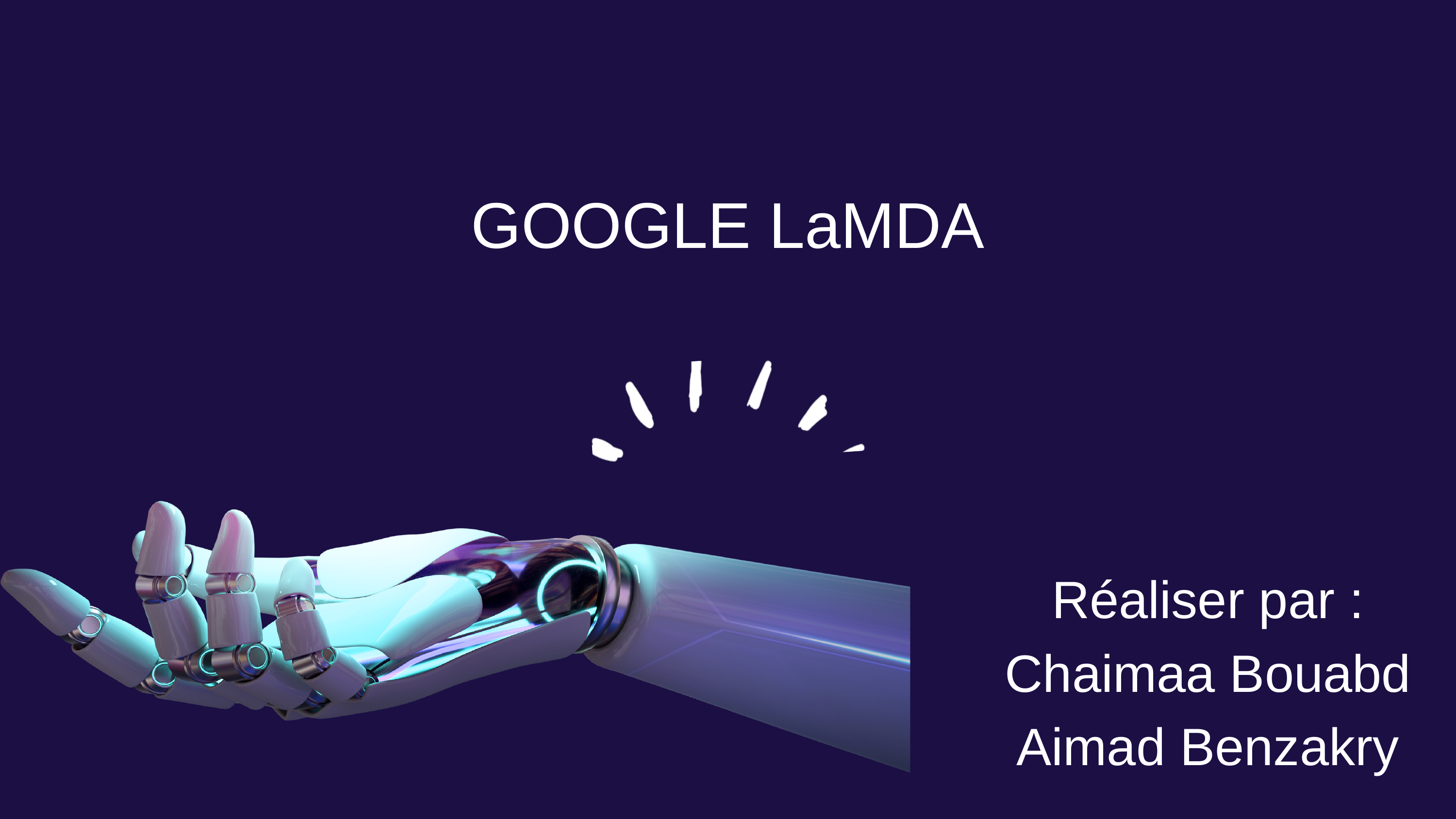

GOOGLE LaMDA

Réaliser par :
Chaimaa Bouabd
Aimad Benzakry